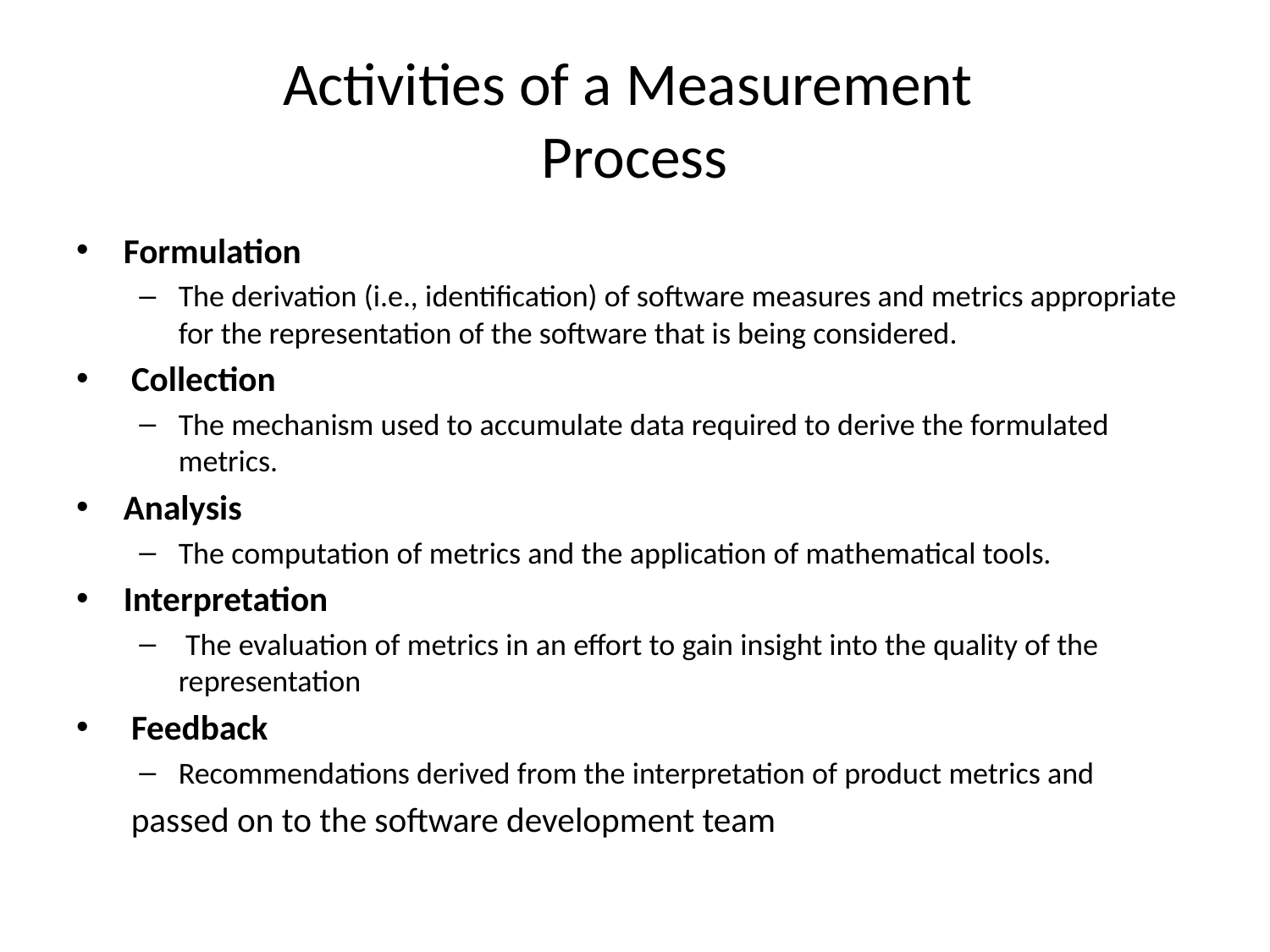

# Activities of a Measurement Process
Formulation
The derivation (i.e., identification) of software measures and metrics appropriate for the representation of the software that is being considered.
 Collection
The mechanism used to accumulate data required to derive the formulated metrics.
Analysis
The computation of metrics and the application of mathematical tools.
Interpretation
 The evaluation of metrics in an effort to gain insight into the quality of the representation
 Feedback
Recommendations derived from the interpretation of product metrics and
       passed on to the software development team